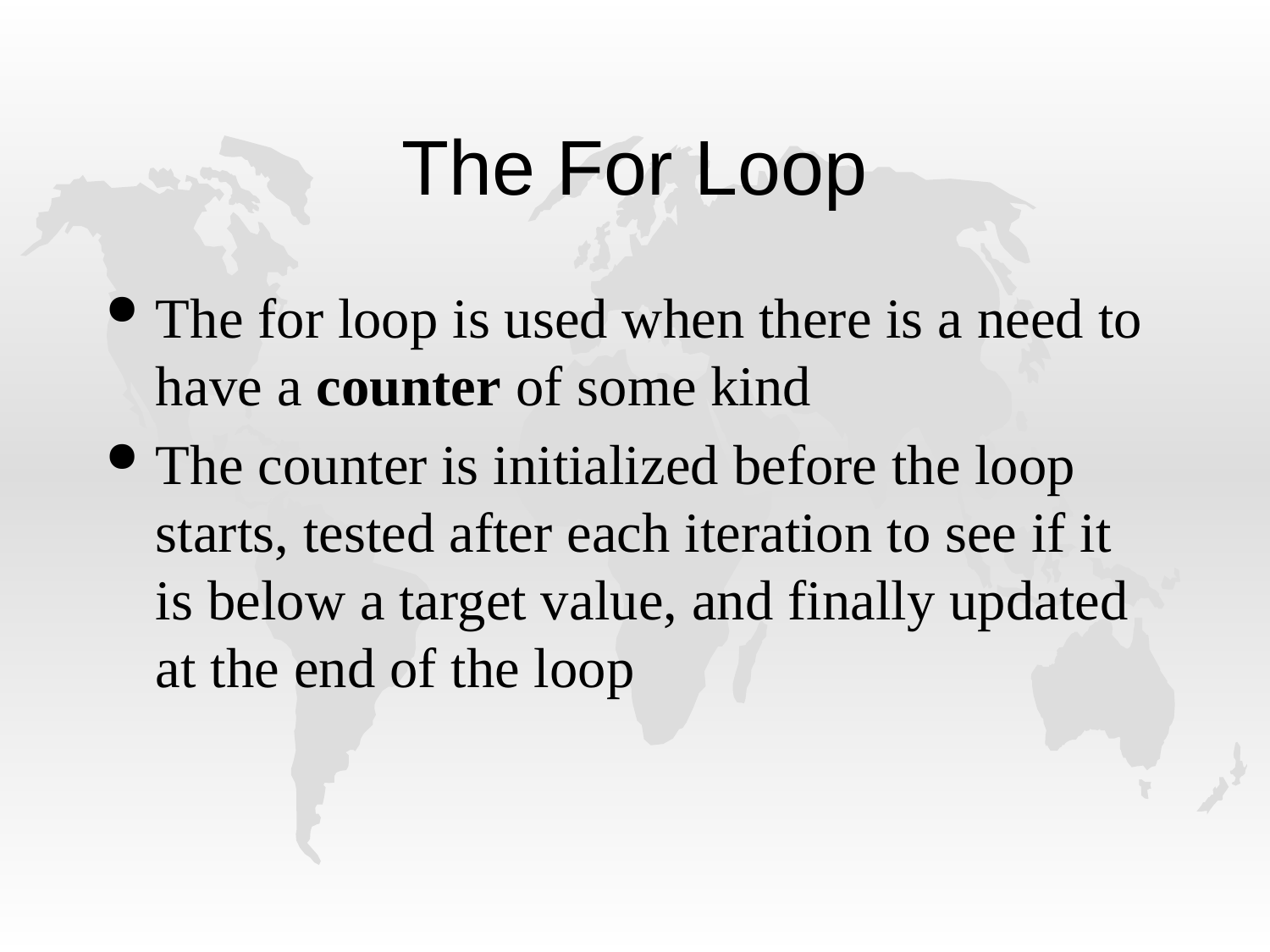

# The For Loop
The for loop is used when there is a need to have a counter of some kind
The counter is initialized before the loop starts, tested after each iteration to see if it is below a target value, and finally updated at the end of the loop